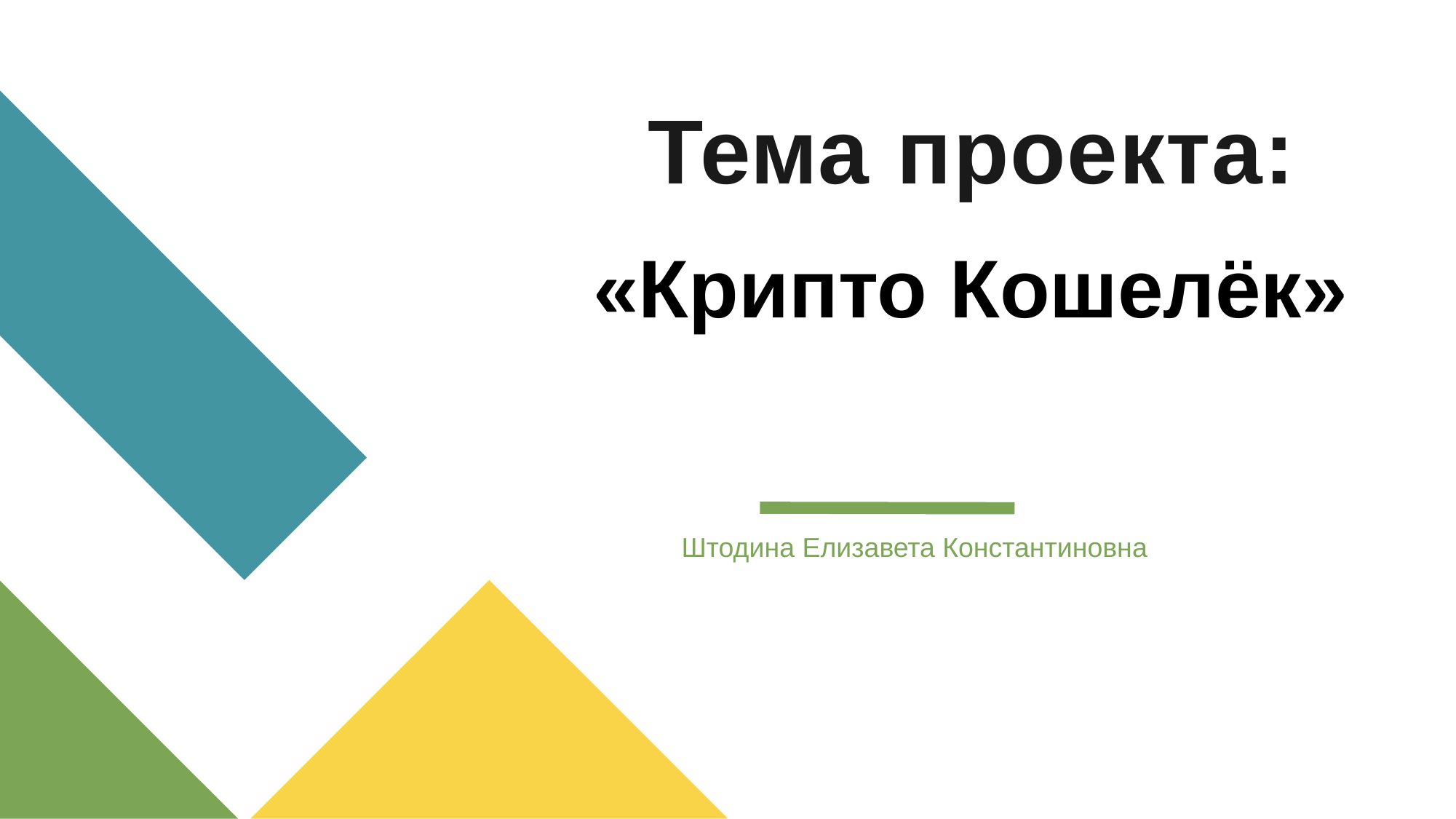

«Крипто Кошелёк»
# Тема проекта:
Штодина Елизавета Константиновна